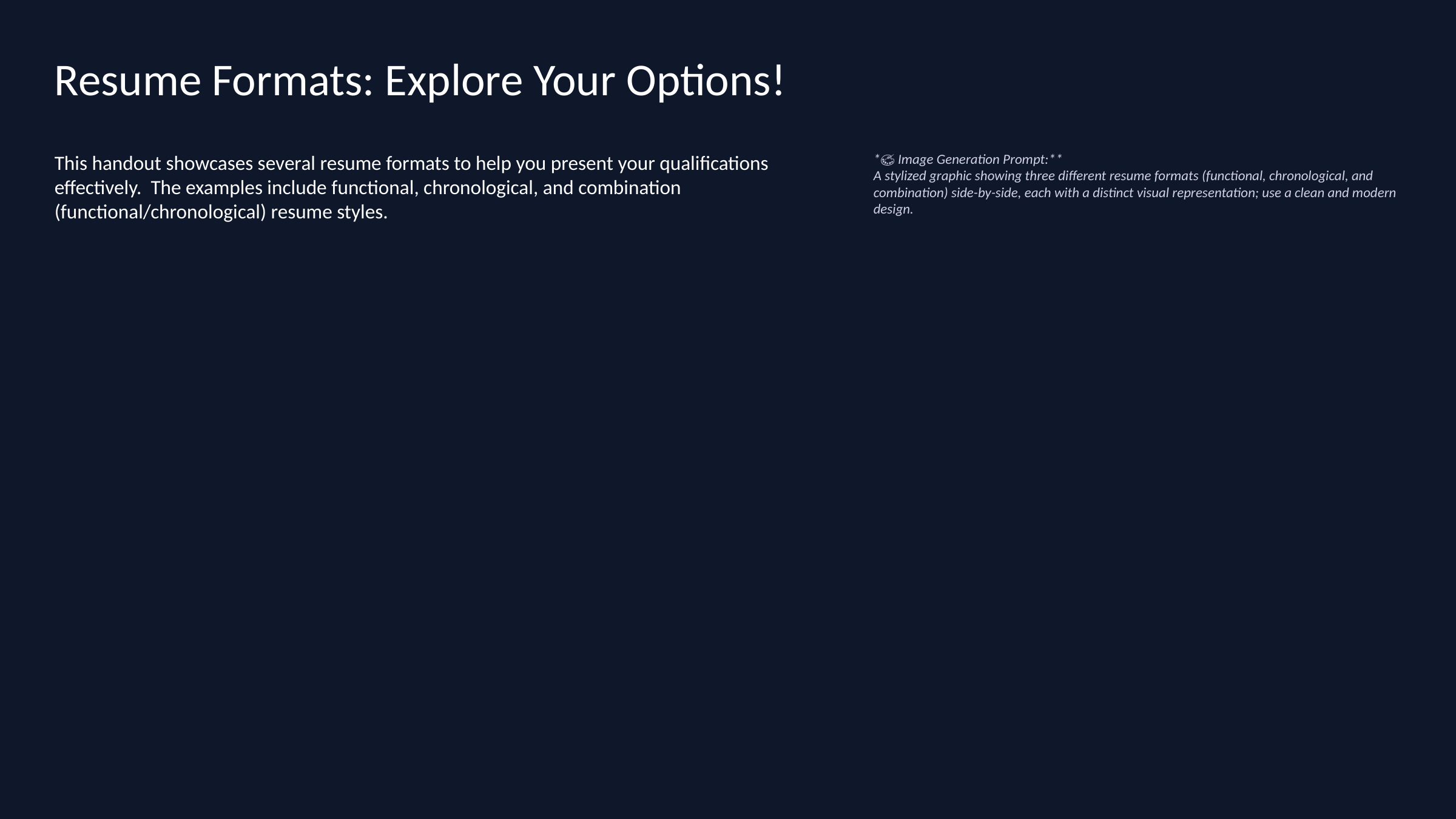

Resume Formats: Explore Your Options!

This handout showcases several resume formats to help you present your qualifications effectively.  The examples include functional, chronological, and combination (functional/chronological) resume styles.

*🎨 Image Generation Prompt:**
A stylized graphic showing three different resume formats (functional, chronological, and combination) side-by-side, each with a distinct visual representation; use a clean and modern design.